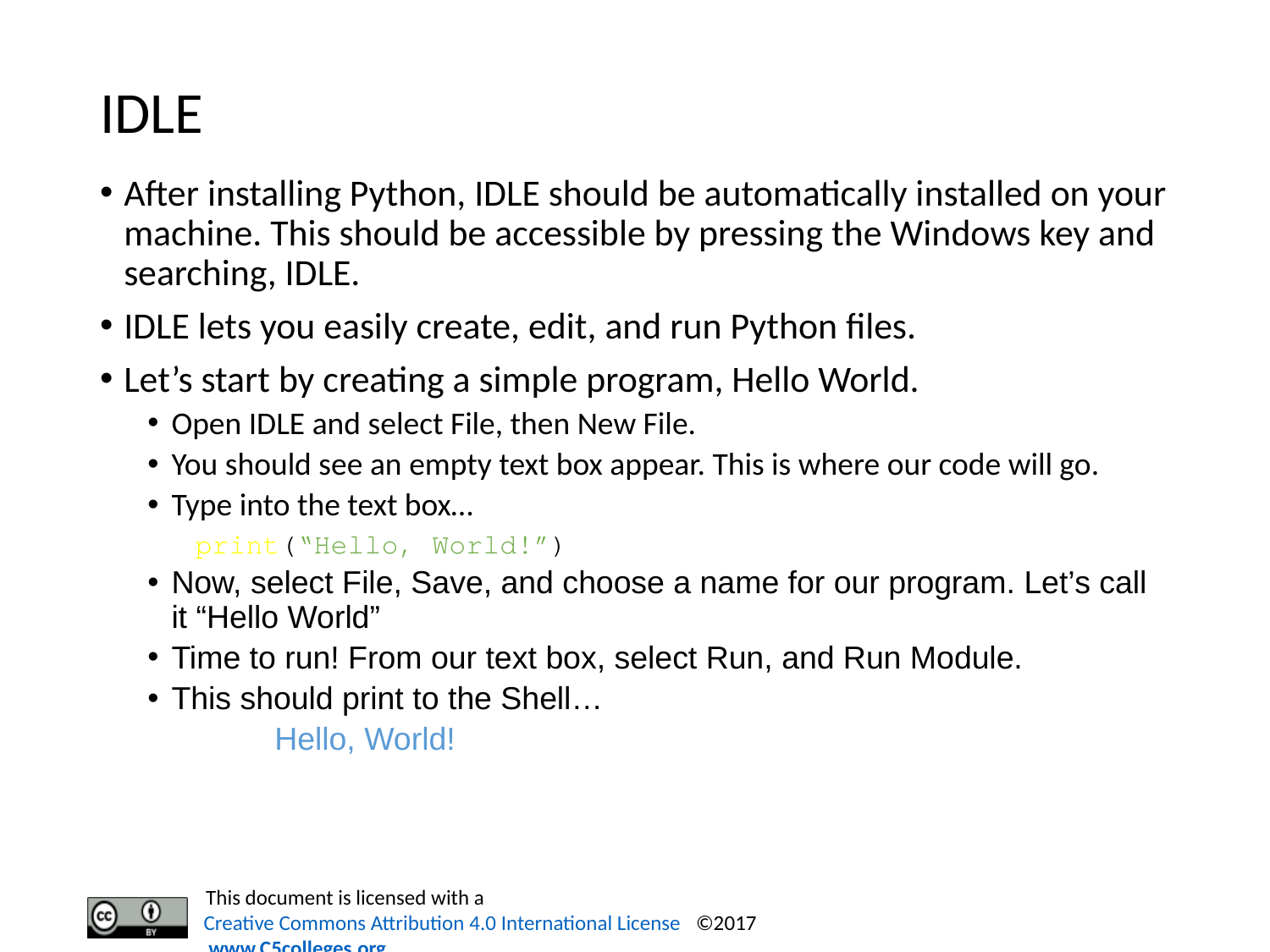

# IDLE
After installing Python, IDLE should be automatically installed on your machine. This should be accessible by pressing the Windows key and searching, IDLE.
IDLE lets you easily create, edit, and run Python files.
Let’s start by creating a simple program, Hello World.
Open IDLE and select File, then New File.
You should see an empty text box appear. This is where our code will go.
Type into the text box…
print(“Hello, World!”)
Now, select File, Save, and choose a name for our program. Let’s call it “Hello World”
Time to run! From our text box, select Run, and Run Module.
This should print to the Shell…
	Hello, World!